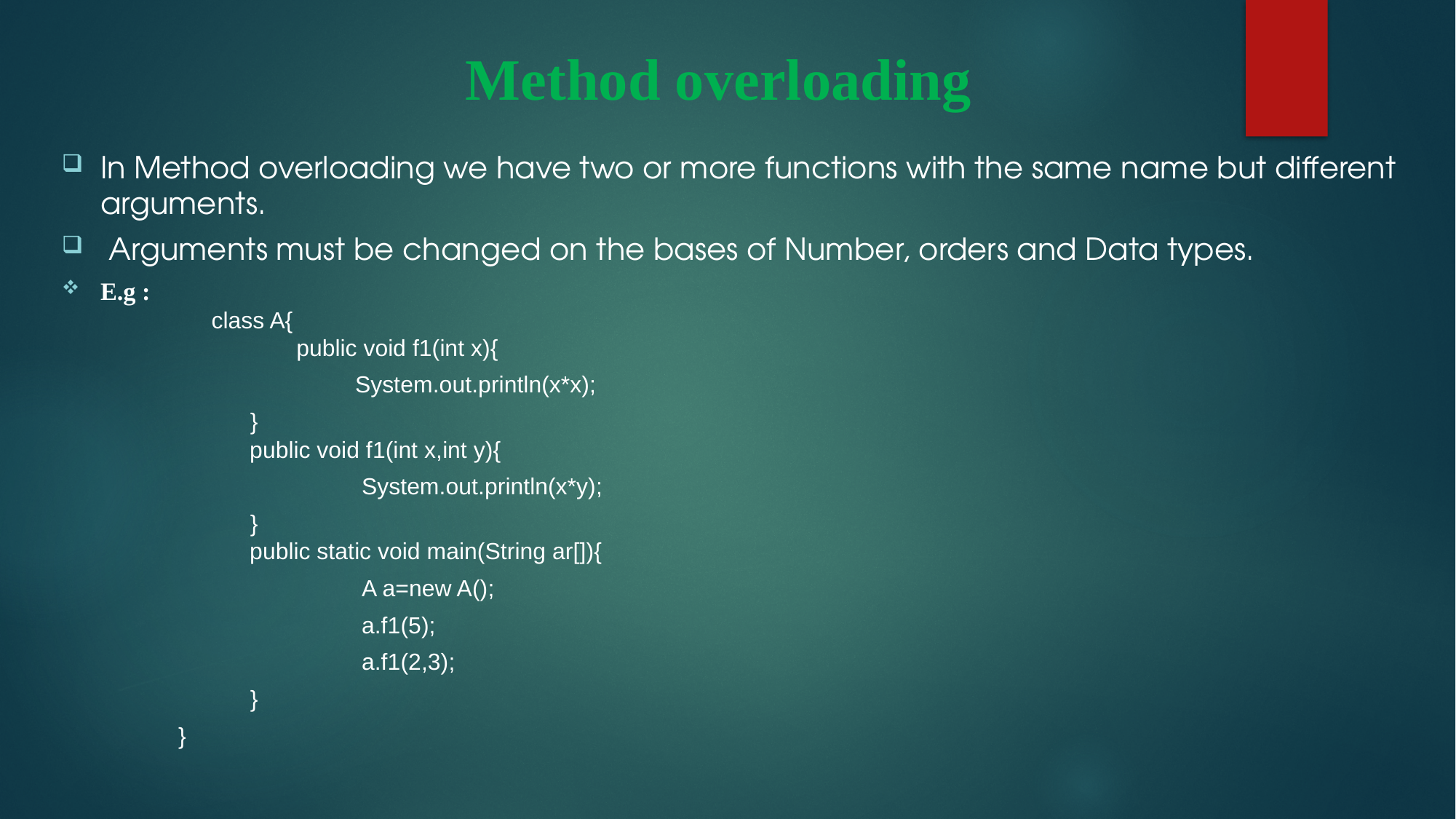

# Method overloading
In Method overloading we have two or more functions with the same name but different arguments.
 Arguments must be changed on the bases of Number, orders and Data types.
E.g :
                 class A{
                              public void f1(int x){
                                            System.out.println(x*x);
                            }
                            public void f1(int x,int y){
                                             System.out.println(x*y);
                            }
                            public static void main(String ar[]){
                                             A a=new A();
                                             a.f1(5);
                                             a.f1(2,3);
                            }
                 }